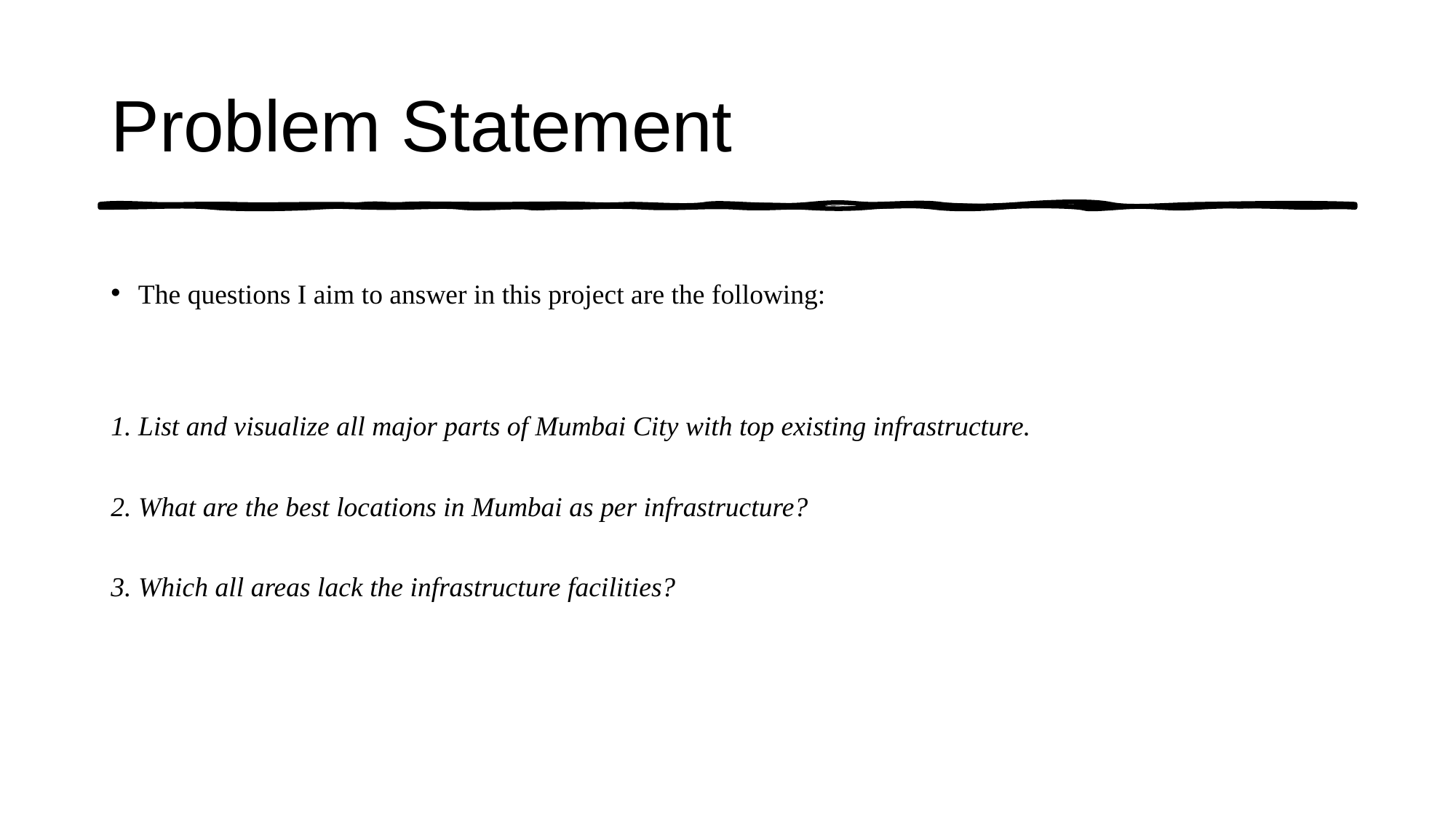

# Problem Statement
The questions I aim to answer in this project are the following:

1. List and visualize all major parts of Mumbai City with top existing infrastructure.
2. What are the best locations in Mumbai as per infrastructure?
3. Which all areas lack the infrastructure facilities?